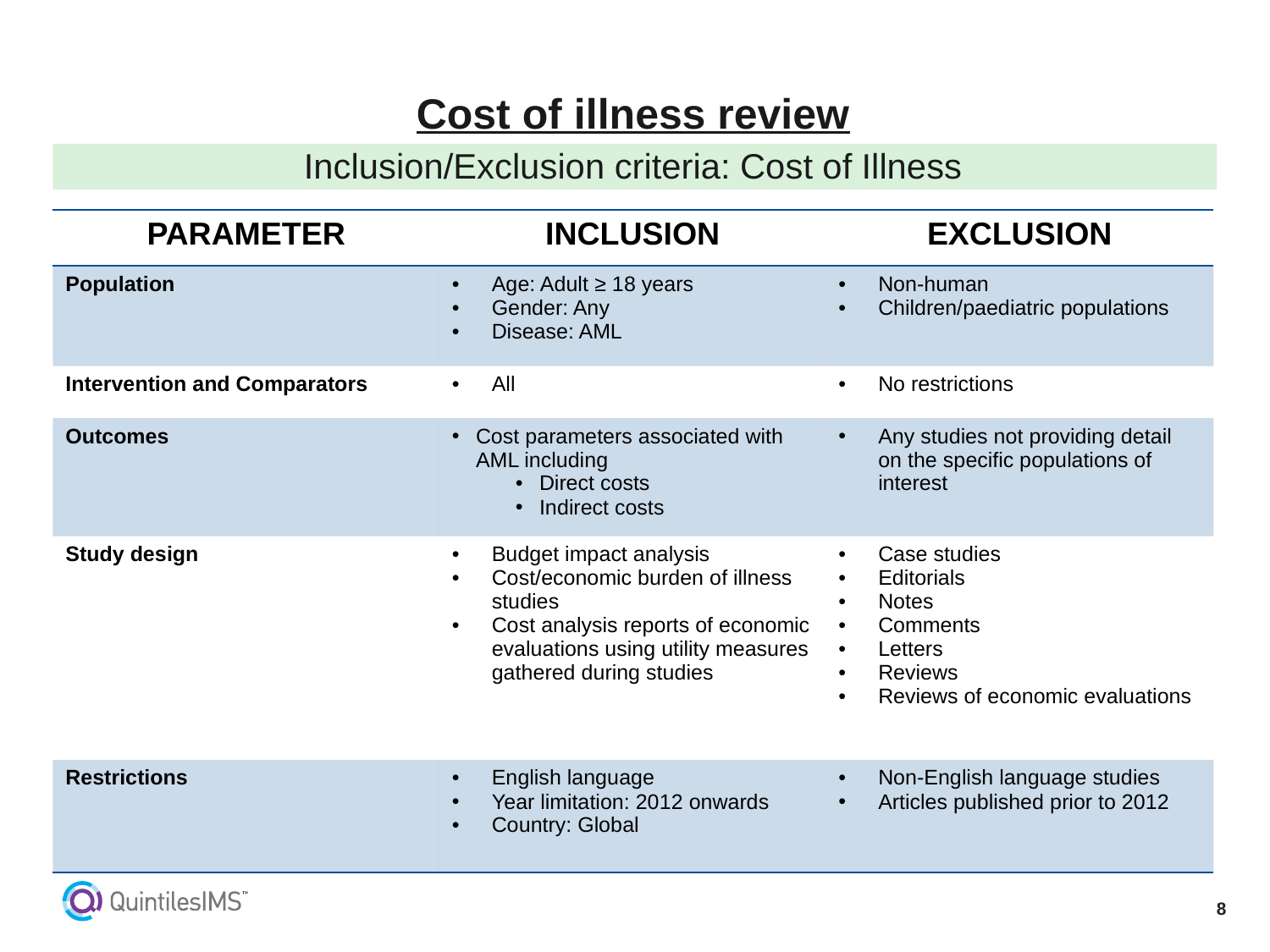

# Cost of illness review
Inclusion/Exclusion criteria: Cost of Illness

| PARAMETER | INCLUSION | EXCLUSION |
| --- | --- | --- |
| Population | Age: Adult ≥ 18 years Gender: Any Disease: AML | Non-human Children/paediatric populations |
| Intervention and Comparators | All | No restrictions |
| Outcomes | Cost parameters associated with AML including Direct costs Indirect costs | Any studies not providing detail on the specific populations of interest |
| Study design | Budget impact analysis Cost/economic burden of illness studies Cost analysis reports of economic evaluations using utility measures gathered during studies | Case studies Editorials Notes Comments Letters Reviews Reviews of economic evaluations |
| Restrictions | English language Year limitation: 2012 onwards Country: Global | Non-English language studies Articles published prior to 2012 |